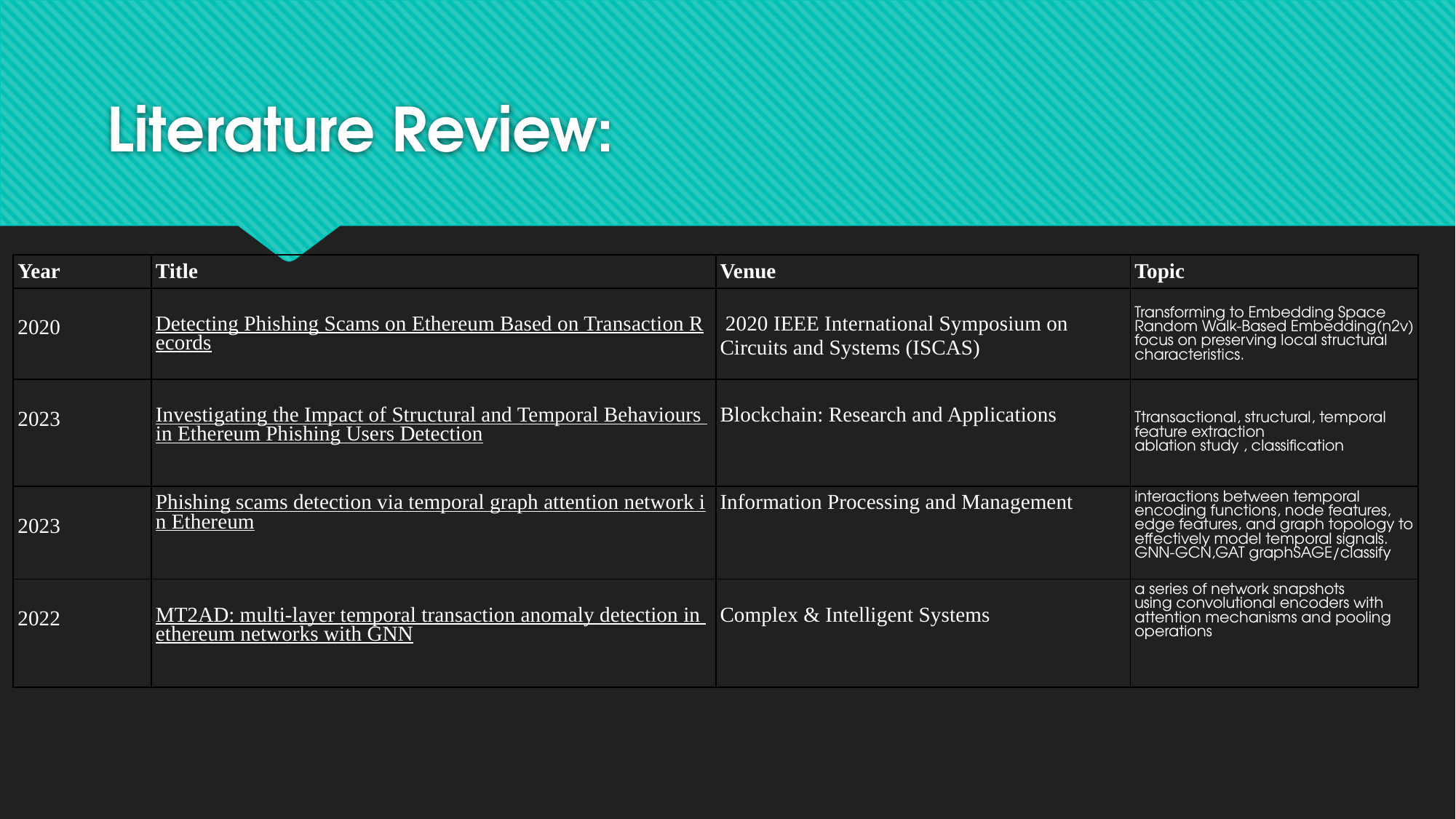

# Literature Review:
| Year | Title | Venue | Topic |
| --- | --- | --- | --- |
| 2020 | Detecting Phishing Scams on Ethereum Based on Transaction Records | 2020 IEEE International Symposium on Circuits and Systems (ISCAS) | Transforming to Embedding Space Random Walk-Based Embedding(n2v) focus on preserving local structural characteristics. |
| 2023 | Investigating the Impact of Structural and Temporal Behaviours in Ethereum Phishing Users Detection | Blockchain: Research and Applications | Ttransactional, structural, temporal feature extraction ablation study , classification |
| 2023 | Phishing scams detection via temporal graph attention network in Ethereum | Information Processing and Management | interactions between temporal encoding functions, node features, edge features, and graph topology to effectively model temporal signals. GNN-GCN,GAT graphSAGE/classify |
| 2022 | MT2AD: multi-layer temporal transaction anomaly detection in ethereum networks with GNN | Complex & Intelligent Systems | a series of network snapshots using convolutional encoders with attention mechanisms and pooling operations |